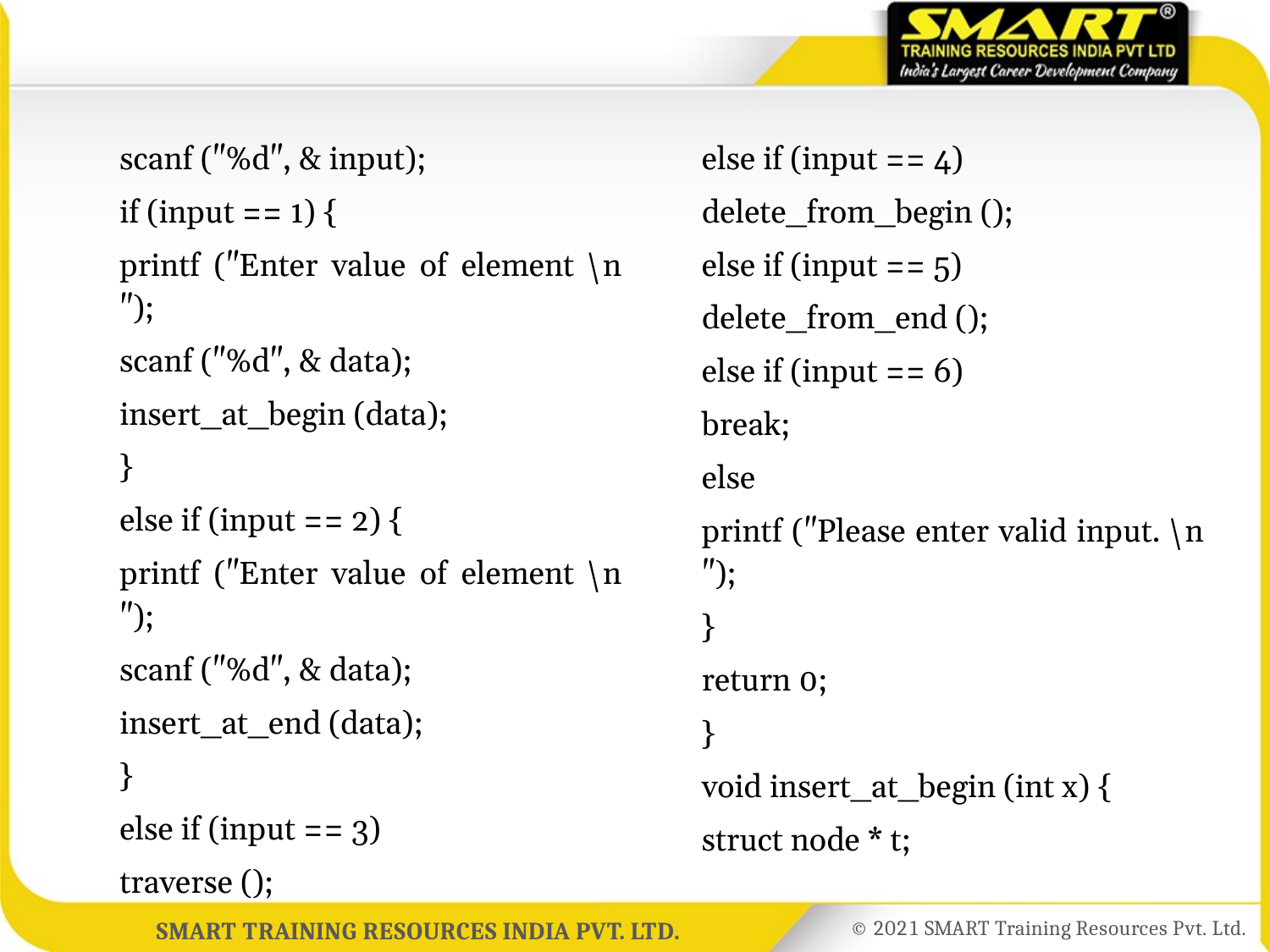

scanf ("%d", & input);
	if (input == 1) {
	printf ("Enter value of element \n ");
	scanf ("%d", & data);
	insert_at_begin (data);
	}
	else if (input == 2) {
	printf ("Enter value of element \n ");
	scanf ("%d", & data);
	insert_at_end (data);
	}
	else if (input == 3)
	traverse ();

	else if (input == 4)
	delete_from_begin ();
	else if (input == 5)
	delete_from_end ();
	else if (input == 6)
	break;
	else
	printf ("Please enter valid input. \n ");
	}
	return 0;
	}
	void insert_at_begin (int x) {
	struct node * t;